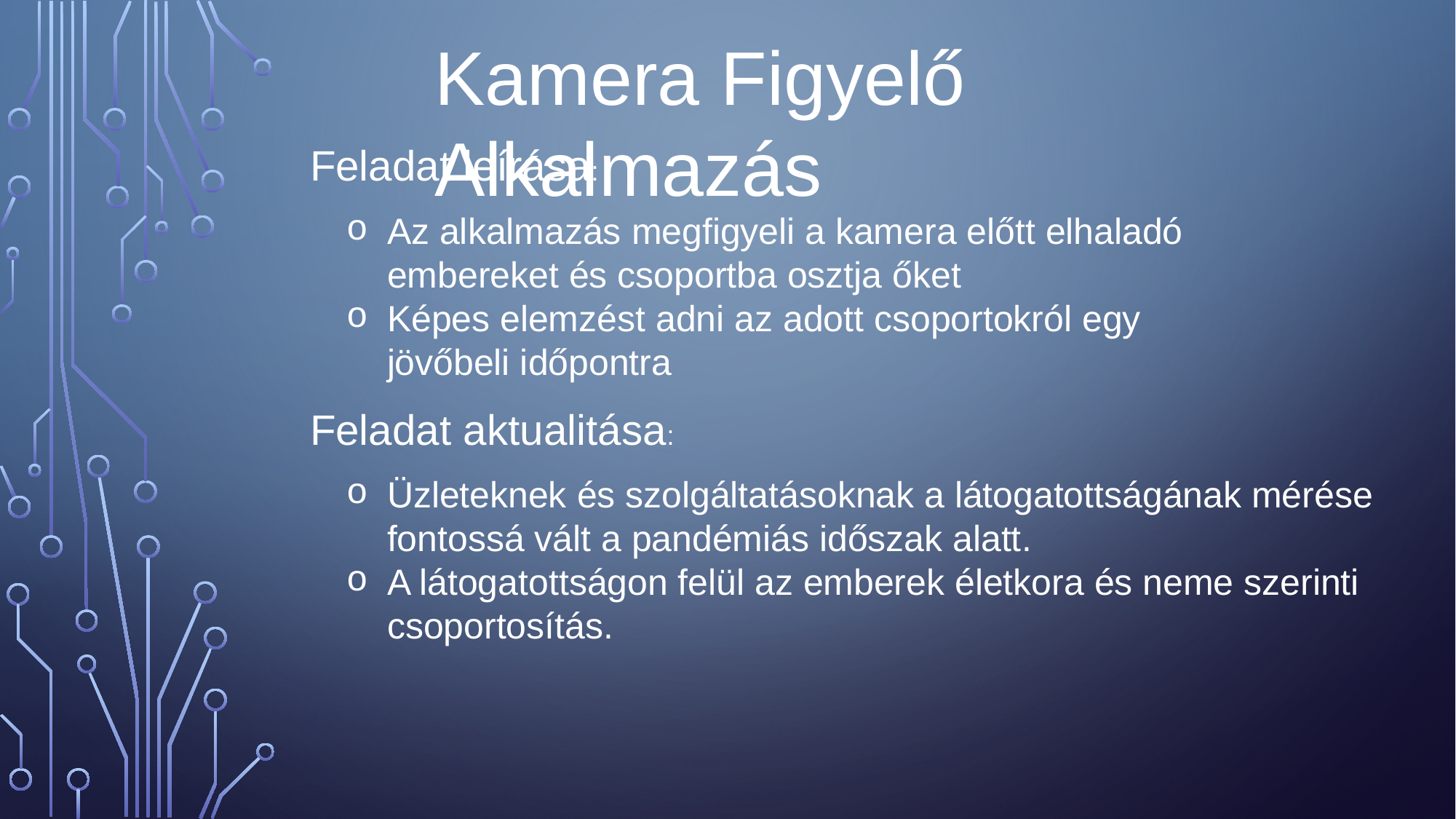

Kamera Figyelő Alkalmazás
Feladat leírása:
Az alkalmazás megfigyeli a kamera előtt elhaladó embereket és csoportba osztja őket
Képes elemzést adni az adott csoportokról egy jövőbeli időpontra
Feladat aktualitása:
Üzleteknek és szolgáltatásoknak a látogatottságának mérése fontossá vált a pandémiás időszak alatt.
A látogatottságon felül az emberek életkora és neme szerinti csoportosítás.